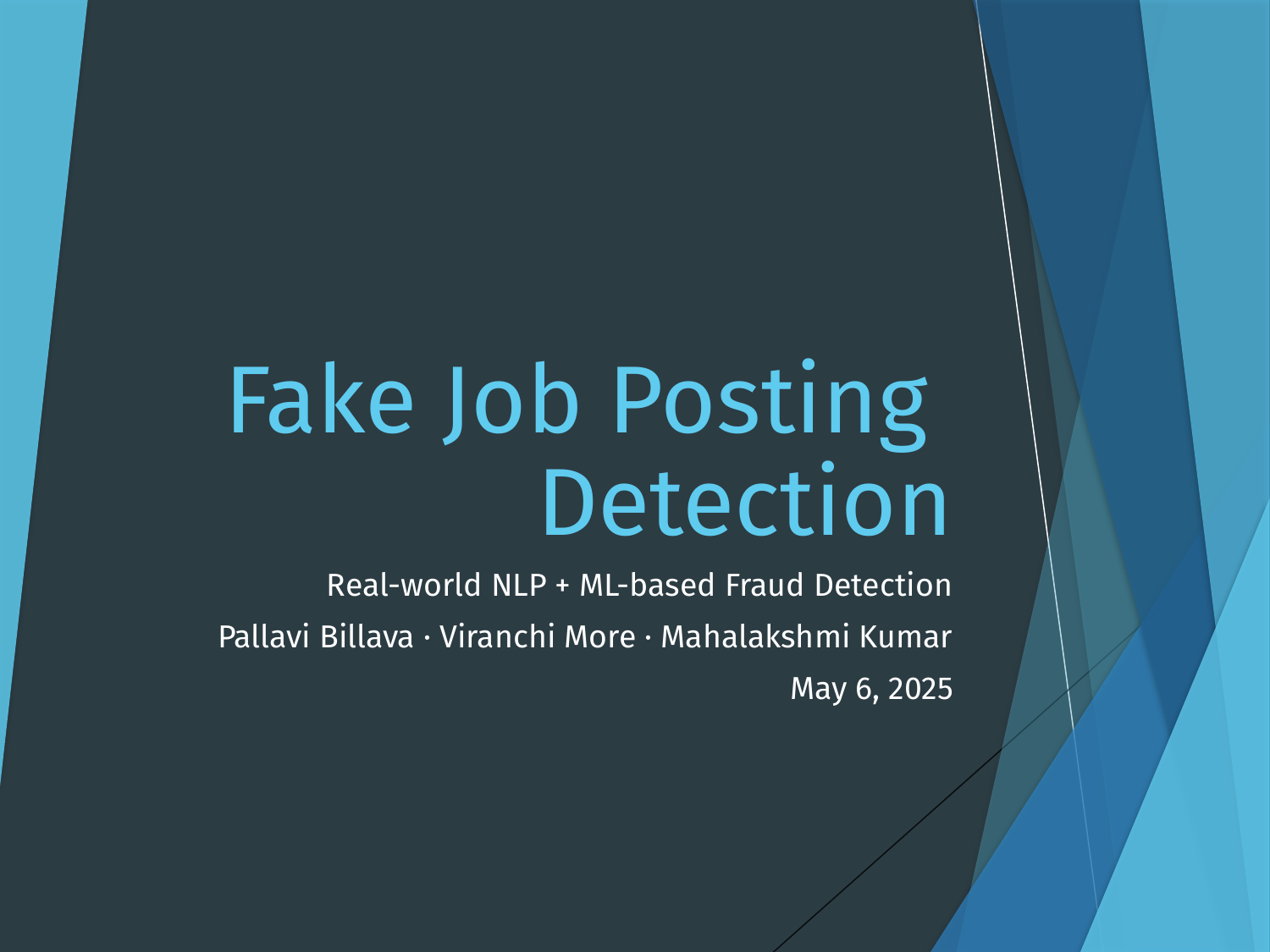

# Fake Job Posting Detection
Real-world NLP + ML-based Fraud Detection
Pallavi Billava · Viranchi More · Mahalakshmi Kumar
May 6, 2025